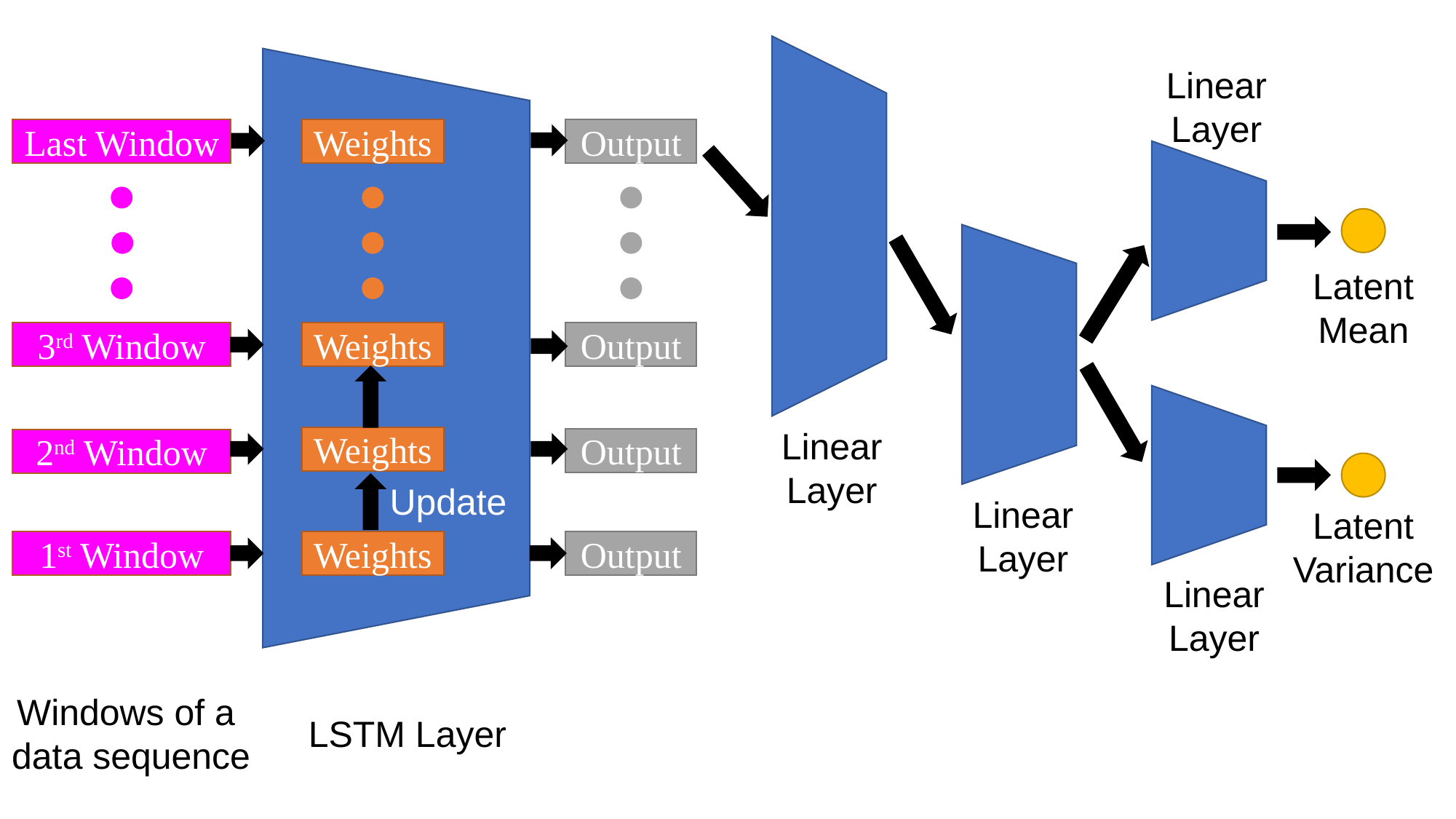

Linear
Layer
Last Window
Weights
Output

Latent
Mean

3rd Window
Weights
Output

Linear
Layer
Weights
Output
2nd Window

Update
Linear
Layer

Latent
Variance
1st Window
Weights
Output

Linear
Layer
Windows of a
data sequence
LSTM Layer